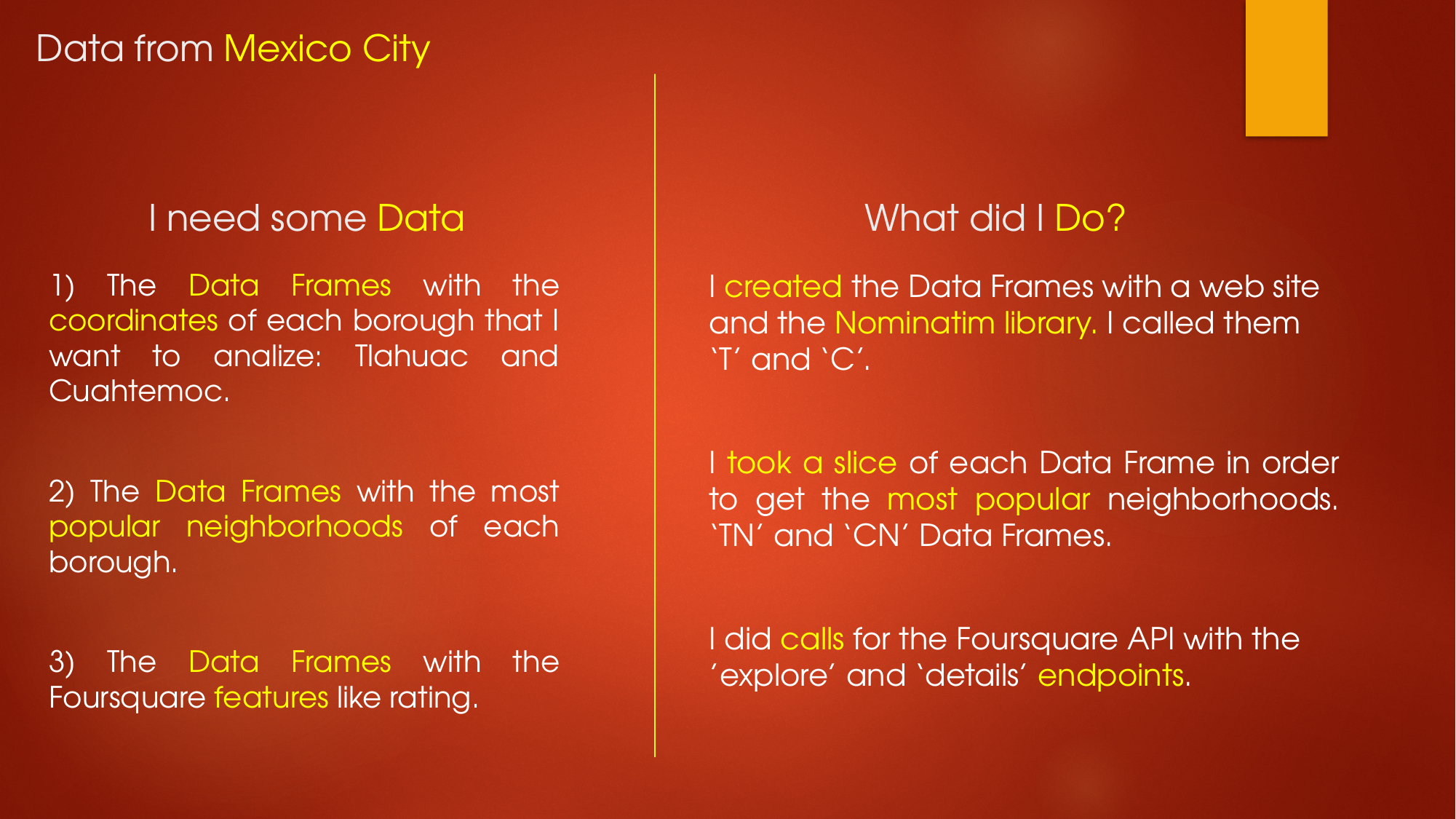

Data from Mexico City
# I need some Data
What did I Do?
I created the Data Frames with a web site and the Nominatim library. I called them ‘T’ and ‘C’.

I took a slice of each Data Frame in order to get the most popular neighborhoods. ‘TN’ and ‘CN’ Data Frames.

I did calls for the Foursquare API with the ’explore’ and ‘details’ endpoints.
1) The Data Frames with the coordinates of each borough that I want to analize: Tlahuac and Cuahtemoc.

2) The Data Frames with the most popular neighborhoods of each borough.

3) The Data Frames with the Foursquare features like rating.